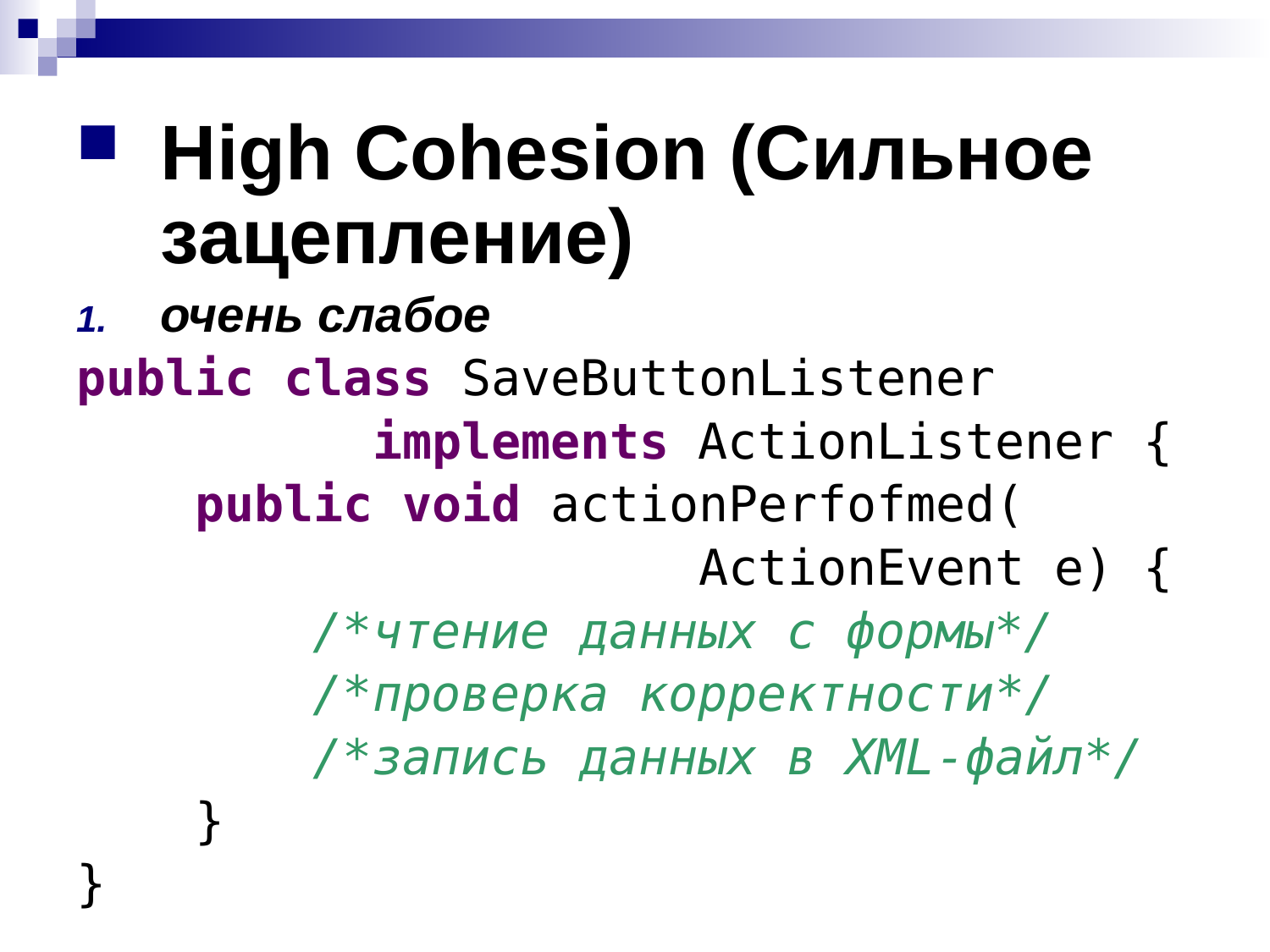

High Cohesion (Сильное зацепление)
очень слабое
public class SaveButtonListener
          implements ActionListener {
    public void actionPerfofmed(
                     ActionEvent e) {
        /*чтение данных с формы*/
        /*проверка корректности*/
        /*запись данных в XML-файл*/
    }
}